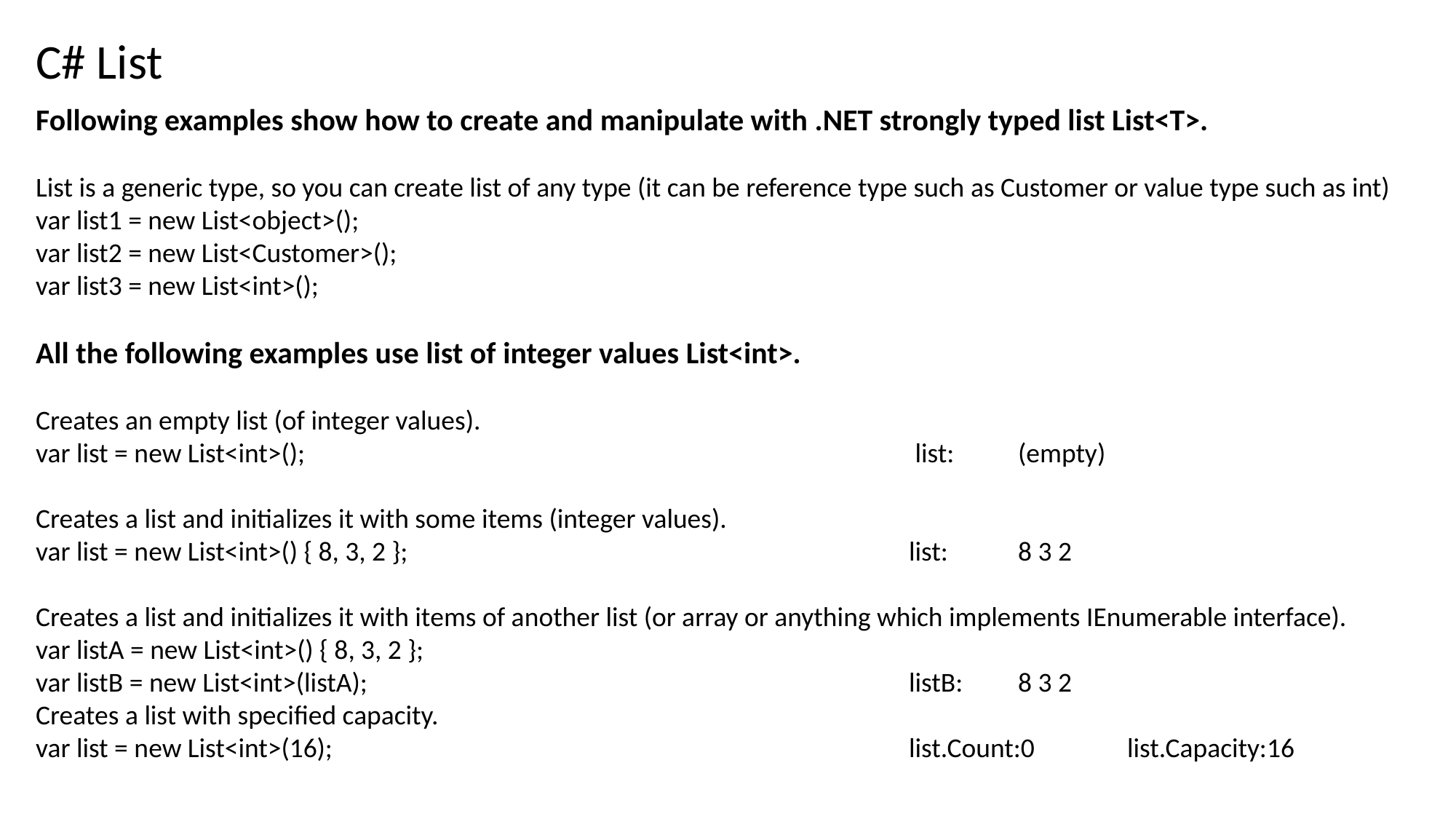

C# List
Following examples show how to create and manipulate with .NET strongly typed list List<T>.

List is a generic type, so you can create list of any type (it can be reference type such as Customer or value type such as int)
var list1 = new List<object>();
var list2 = new List<Customer>();
var list3 = new List<int>();

All the following examples use list of integer values List<int>.

Creates an empty list (of integer values).
var list = new List<int>(); 						 list:	(empty)

Creates a list and initializes it with some items (integer values).
var list = new List<int>() { 8, 3, 2 };					list:	8 3 2

Creates a list and initializes it with items of another list (or array or anything which implements IEnumerable interface).
var listA = new List<int>() { 8, 3, 2 };
var listB = new List<int>(listA);					listB:	8 3 2
Creates a list with specified capacity.
var list = new List<int>(16);						list.Count:0	list.Capacity:16